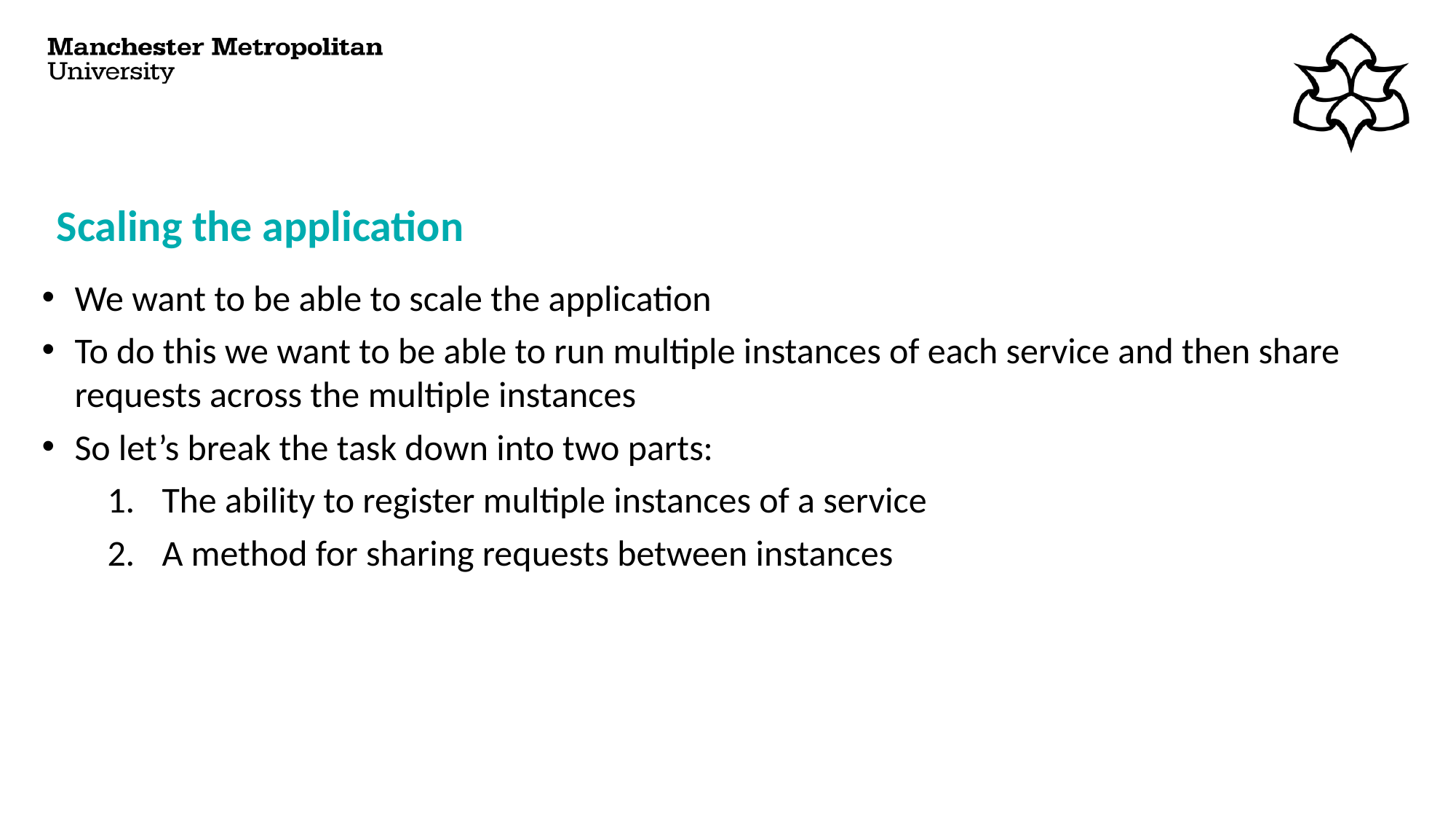

# Scaling the application
We want to be able to scale the application
To do this we want to be able to run multiple instances of each service and then share requests across the multiple instances
So let’s break the task down into two parts:
The ability to register multiple instances of a service
A method for sharing requests between instances